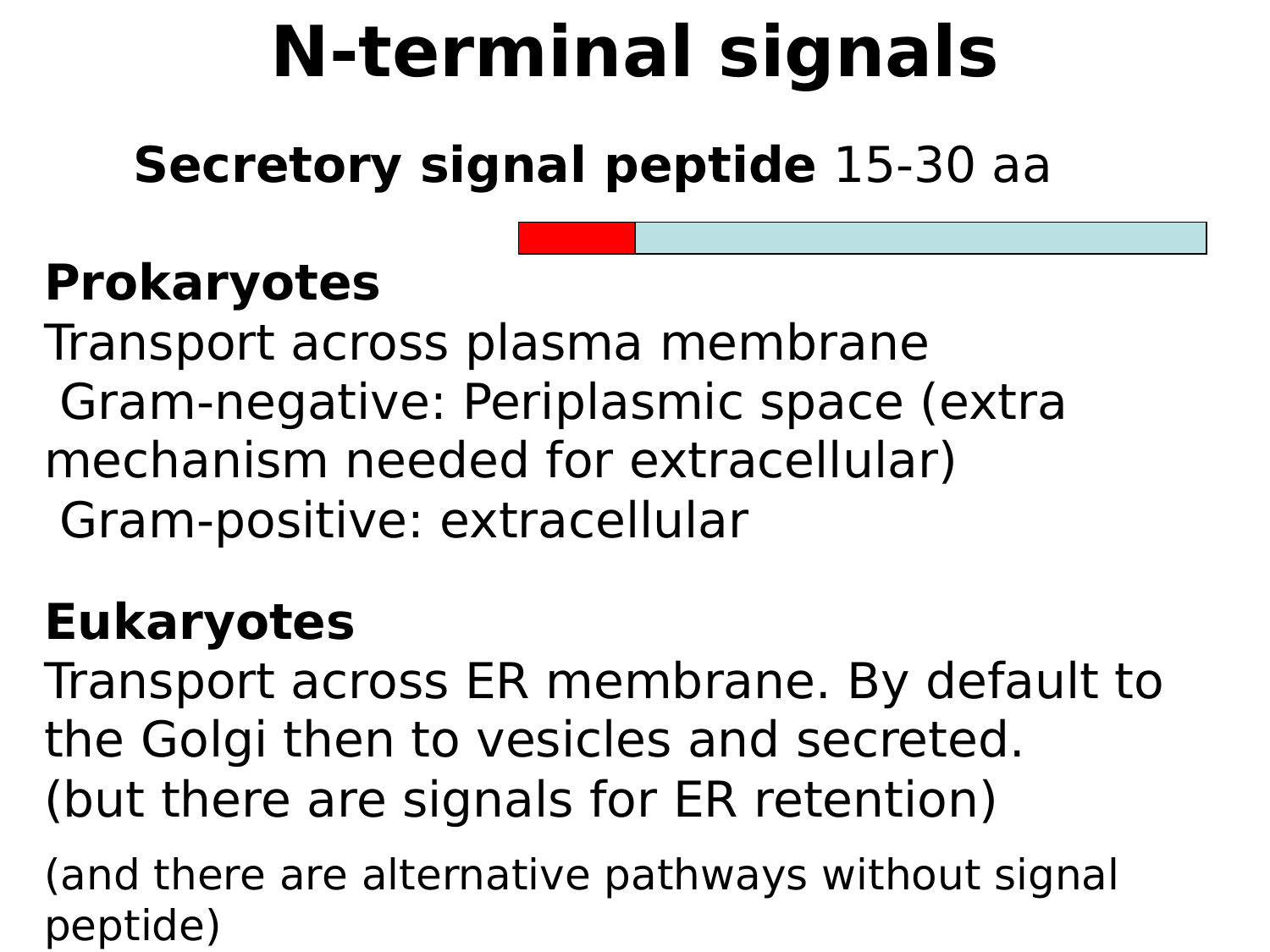

N-terminal signals
Secretory signal peptide 15-30 aa

Prokaryotes
Transport across plasma membrane
 Gram-negative: Periplasmic space (extra mechanism needed for extracellular)
 Gram-positive: extracellular

Eukaryotes
Transport across ER membrane. By default to the Golgi then to vesicles and secreted.
(but there are signals for ER retention)

(and there are alternative pathways without signal peptide)